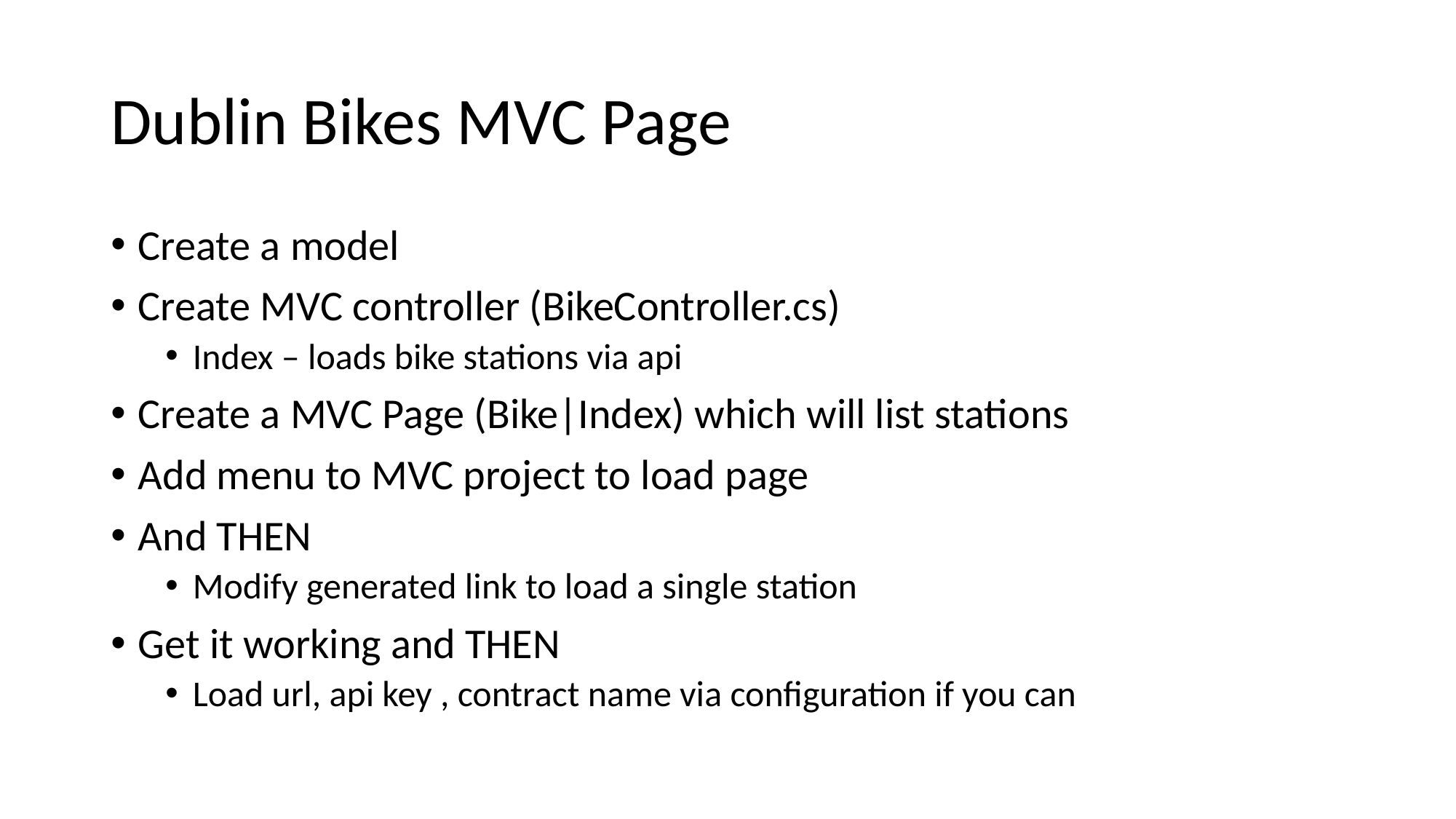

# Dublin Bikes MVC Page
Create a model
Create MVC controller (BikeController.cs)
Index – loads bike stations via api
Create a MVC Page (Bike|Index) which will list stations
Add menu to MVC project to load page
And THEN
Modify generated link to load a single station
Get it working and THEN
Load url, api key , contract name via configuration if you can